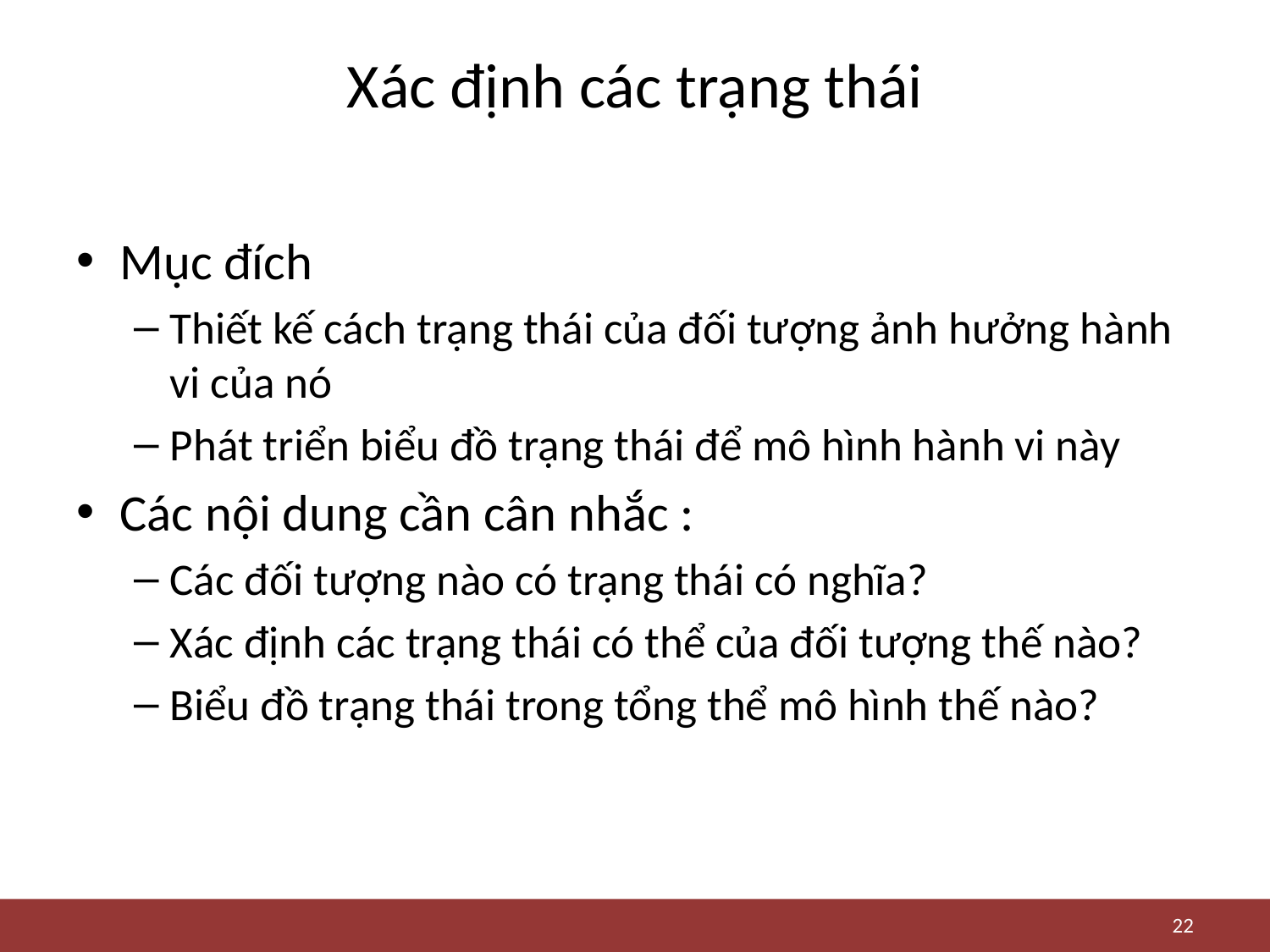

# Xác định các trạng thái
Mục đích
Thiết kế cách trạng thái của đối tượng ảnh hưởng hành vi của nó
Phát triển biểu đồ trạng thái để mô hình hành vi này
Các nội dung cần cân nhắc :
Các đối tượng nào có trạng thái có nghĩa?
Xác định các trạng thái có thể của đối tượng thế nào?
Biểu đồ trạng thái trong tổng thể mô hình thế nào?
22